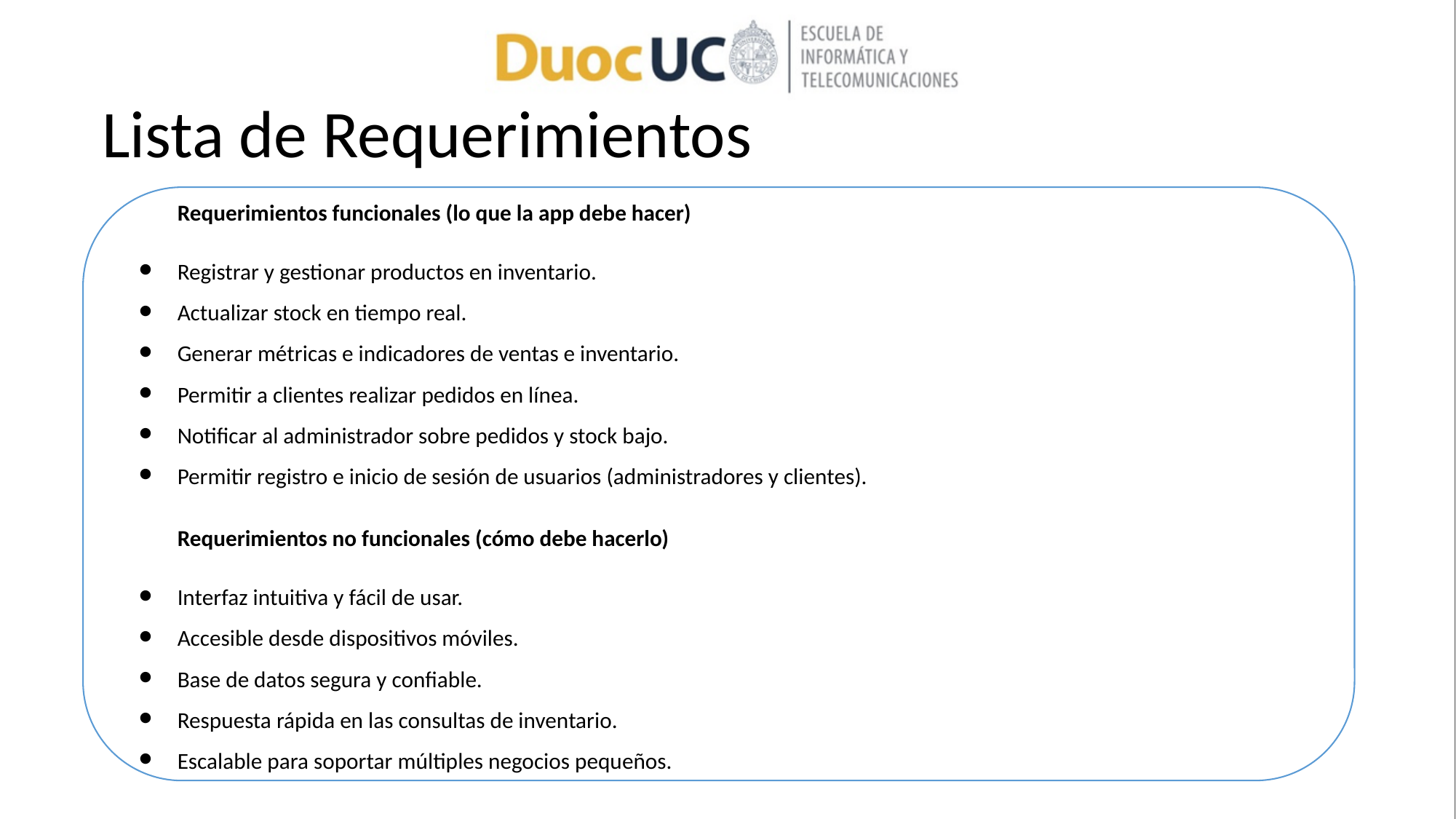

# Lista de Requerimientos
Requerimientos funcionales (lo que la app debe hacer)
Registrar y gestionar productos en inventario.
Actualizar stock en tiempo real.
Generar métricas e indicadores de ventas e inventario.
Permitir a clientes realizar pedidos en línea.
Notificar al administrador sobre pedidos y stock bajo.
Permitir registro e inicio de sesión de usuarios (administradores y clientes).
Requerimientos no funcionales (cómo debe hacerlo)
Interfaz intuitiva y fácil de usar.
Accesible desde dispositivos móviles.
Base de datos segura y confiable.
Respuesta rápida en las consultas de inventario.
Escalable para soportar múltiples negocios pequeños.